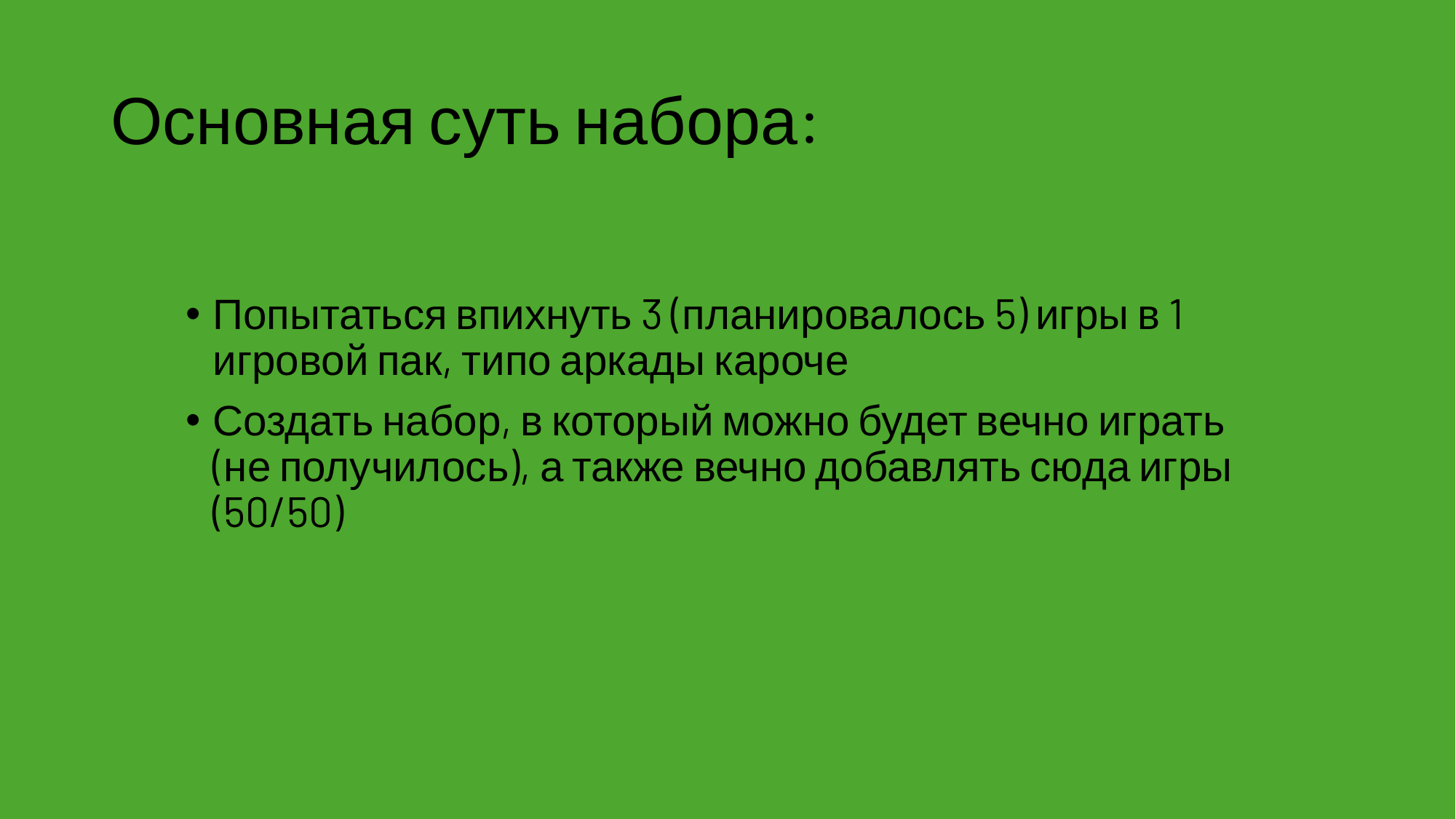

# Основная суть набора:
Попытаться впихнуть 3 (планировалось 5) игры в 1 игровой пак, типо аркады кароче
Создать набор, в который можно будет вечно играть (не получилось), а также вечно добавлять сюда игры (50/50)